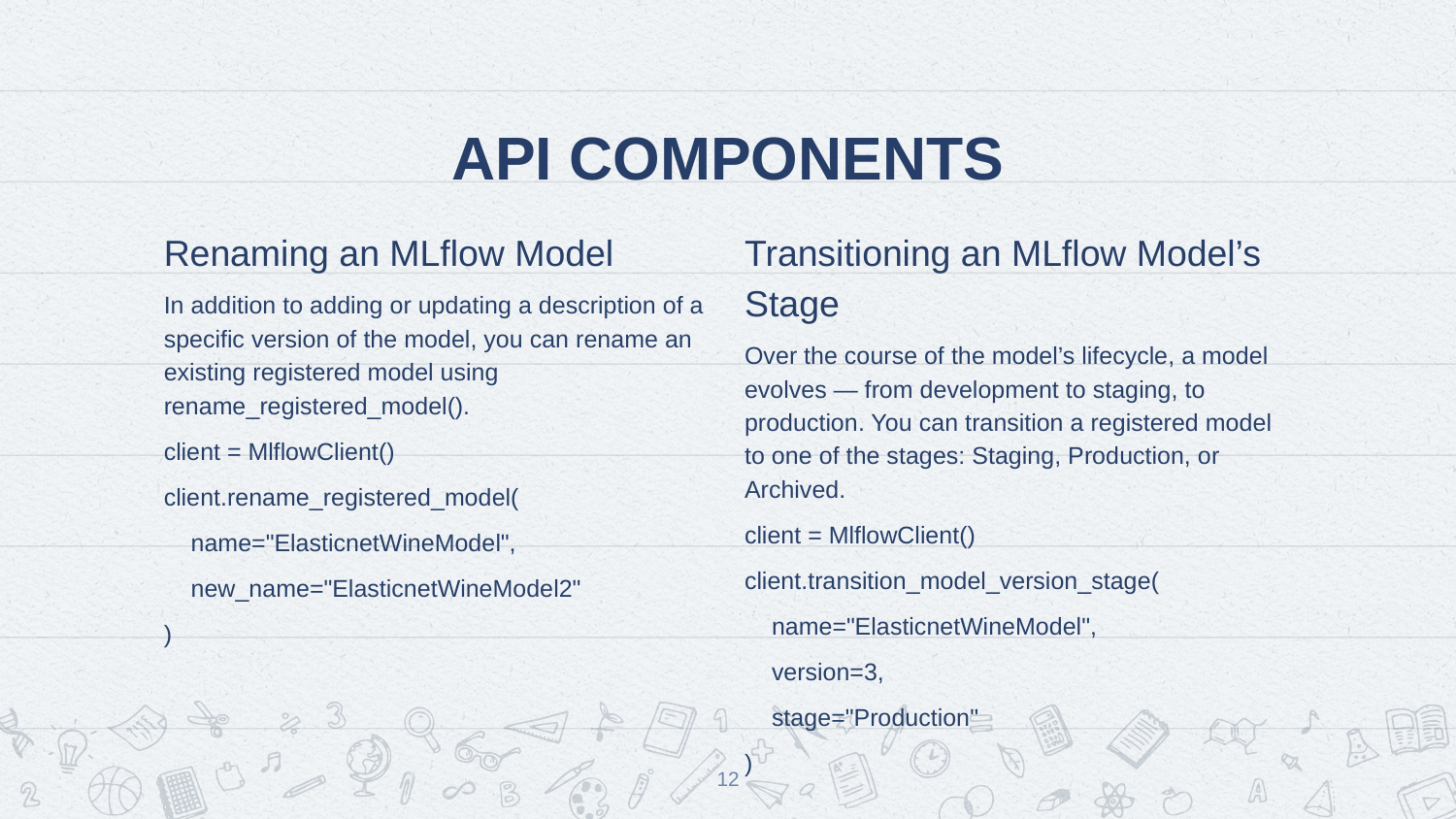

# API COMPONENTS
Renaming an MLflow Model
In addition to adding or updating a description of a specific version of the model, you can rename an existing registered model using rename_registered_model().
client = MlflowClient()
client.rename_registered_model(
    name="ElasticnetWineModel",
    new_name="ElasticnetWineModel2"
)
Transitioning an MLflow Model’s Stage
Over the course of the model’s lifecycle, a model evolves — from development to staging, to production. You can transition a registered model to one of the stages: Staging, Production, or Archived.
client = MlflowClient()
client.transition_model_version_stage(
    name="ElasticnetWineModel",
    version=3,
    stage="Production"
)
12